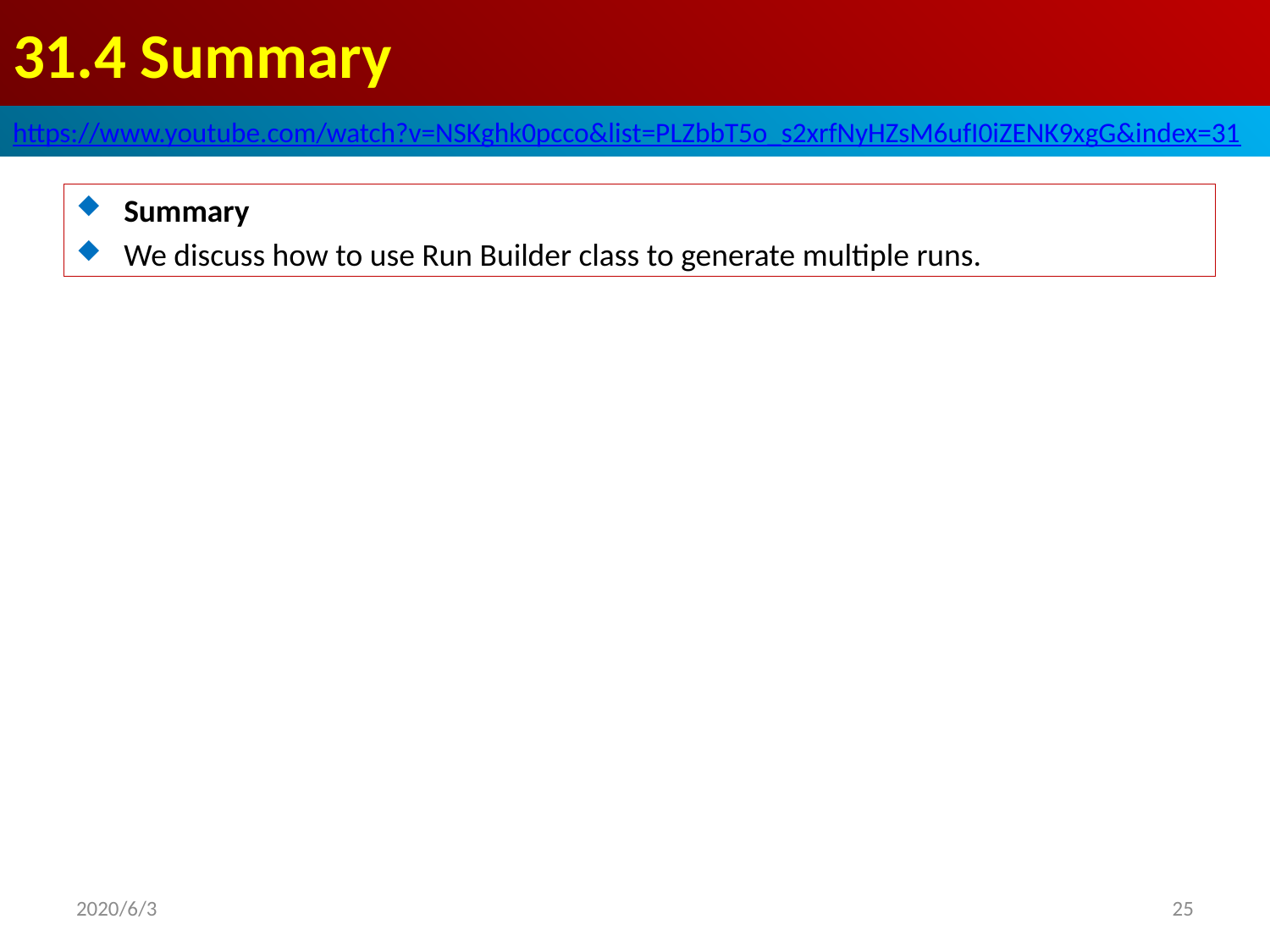

# 31.4 Summary
https://www.youtube.com/watch?v=NSKghk0pcco&list=PLZbbT5o_s2xrfNyHZsM6ufI0iZENK9xgG&index=31
Summary
We discuss how to use Run Builder class to generate multiple runs.
2020/6/3
25